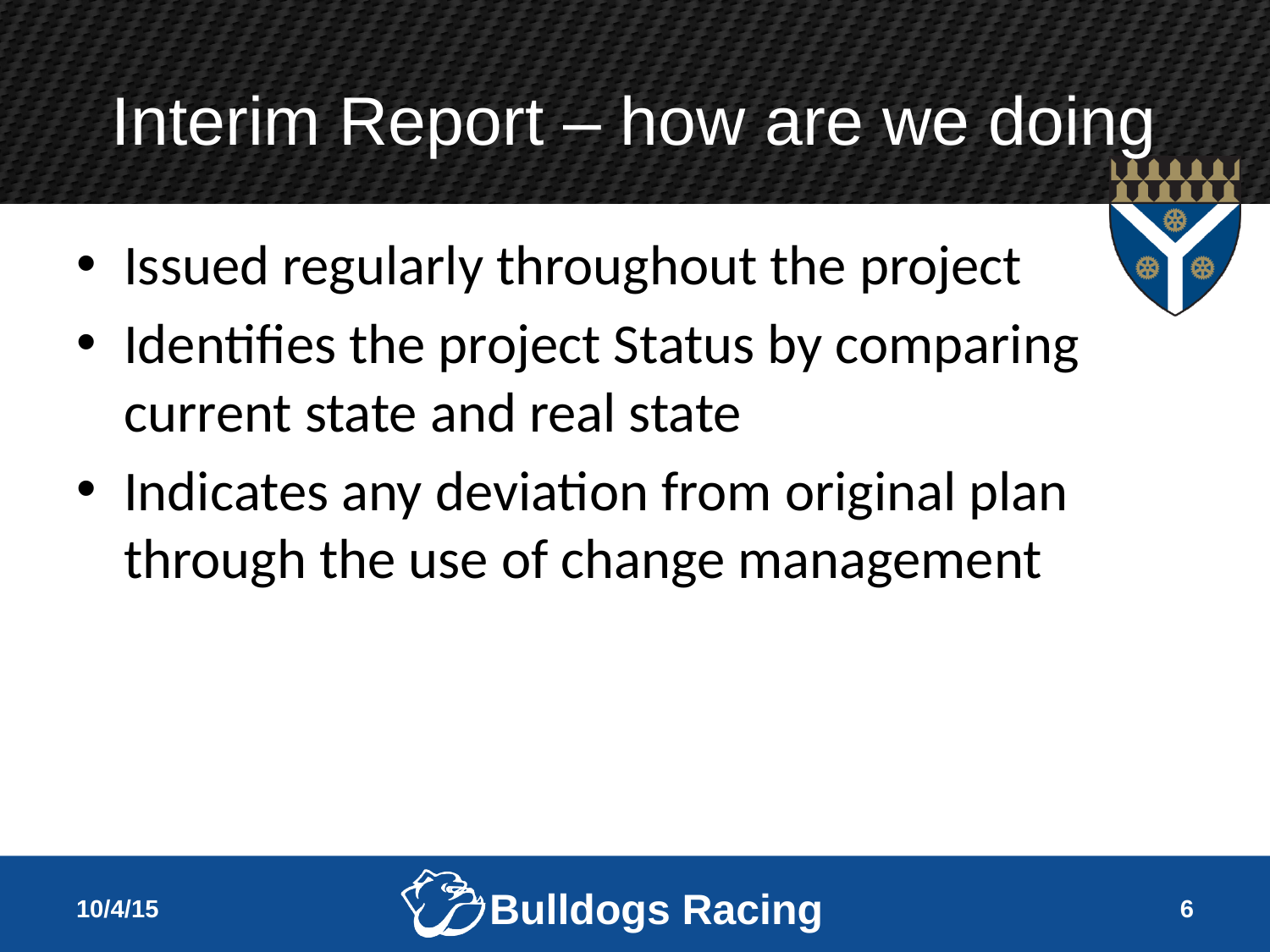

# Interim Report – how are we doing
Issued regularly throughout the project
Identifies the project Status by comparing current state and real state
Indicates any deviation from original plan through the use of change management
10/4/15
Bulldogs Racing
6